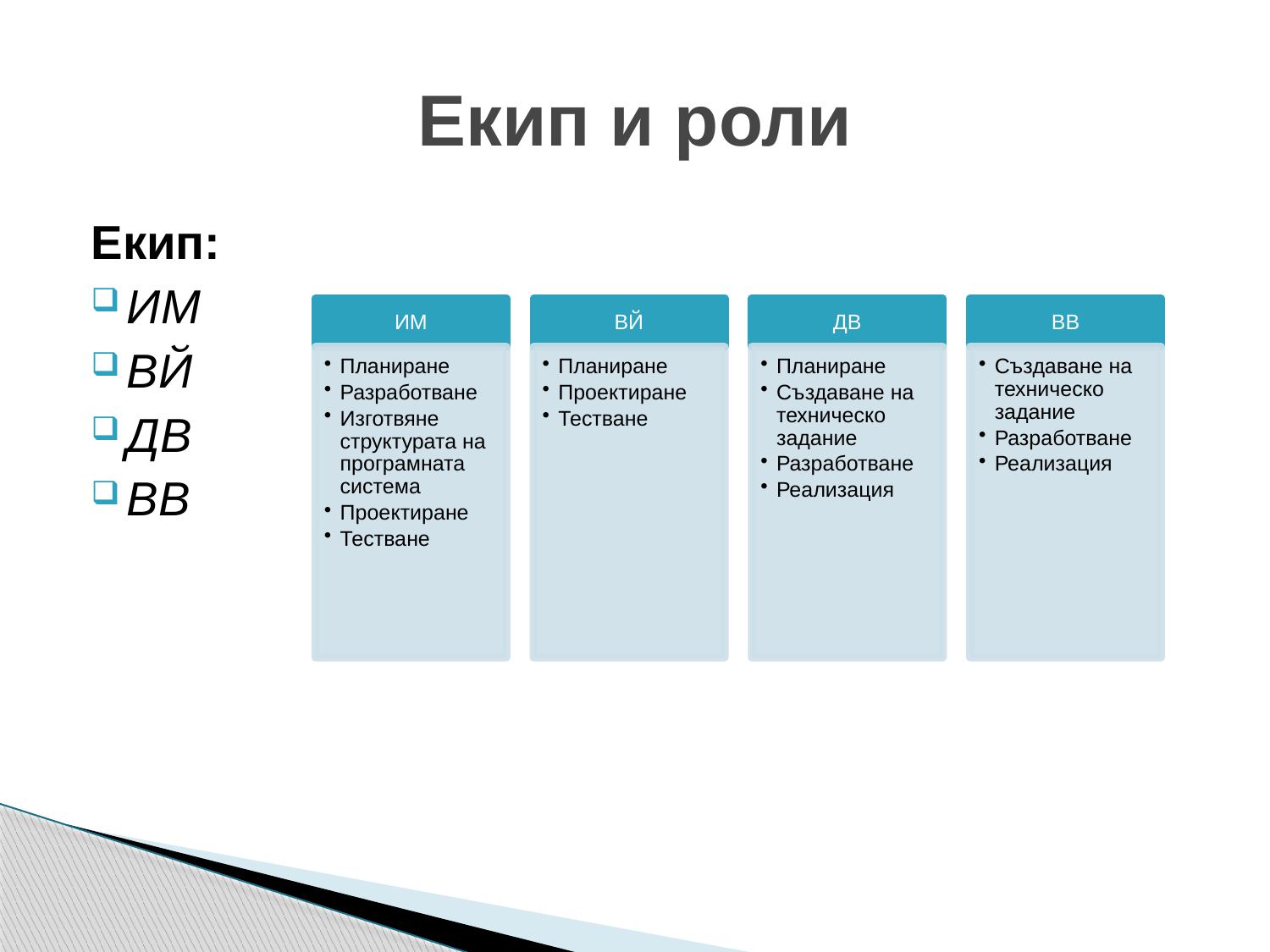

# Екип и роли
ИМ
Планиране
Разработване
Изготвяне структурата на програмната система
Проектиране
Тестване
ВЙ
Планиране
Проектиране
Тестване
ДВ
Планиране
Създаване на техническо задание
Разработване
Реализация
ВВ
Създаване на техническо задание
Разработване
Реализация
Екип:
ИМ
ВЙ
ДВ
ВВ